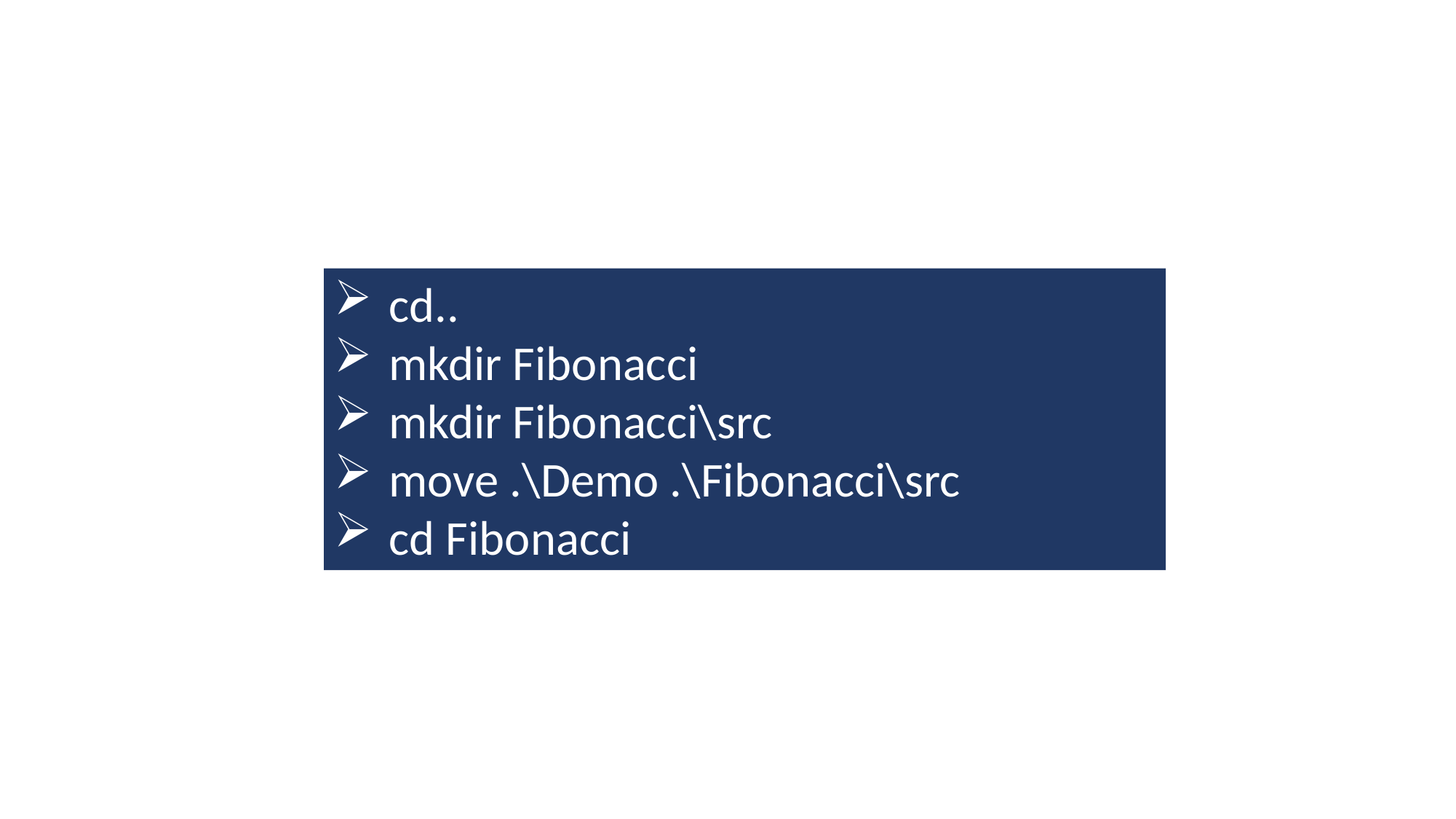

#

cd..
mkdir Fibonacci
mkdir Fibonacci\src
move .\Demo .\Fibonacci\src
cd Fibonacci